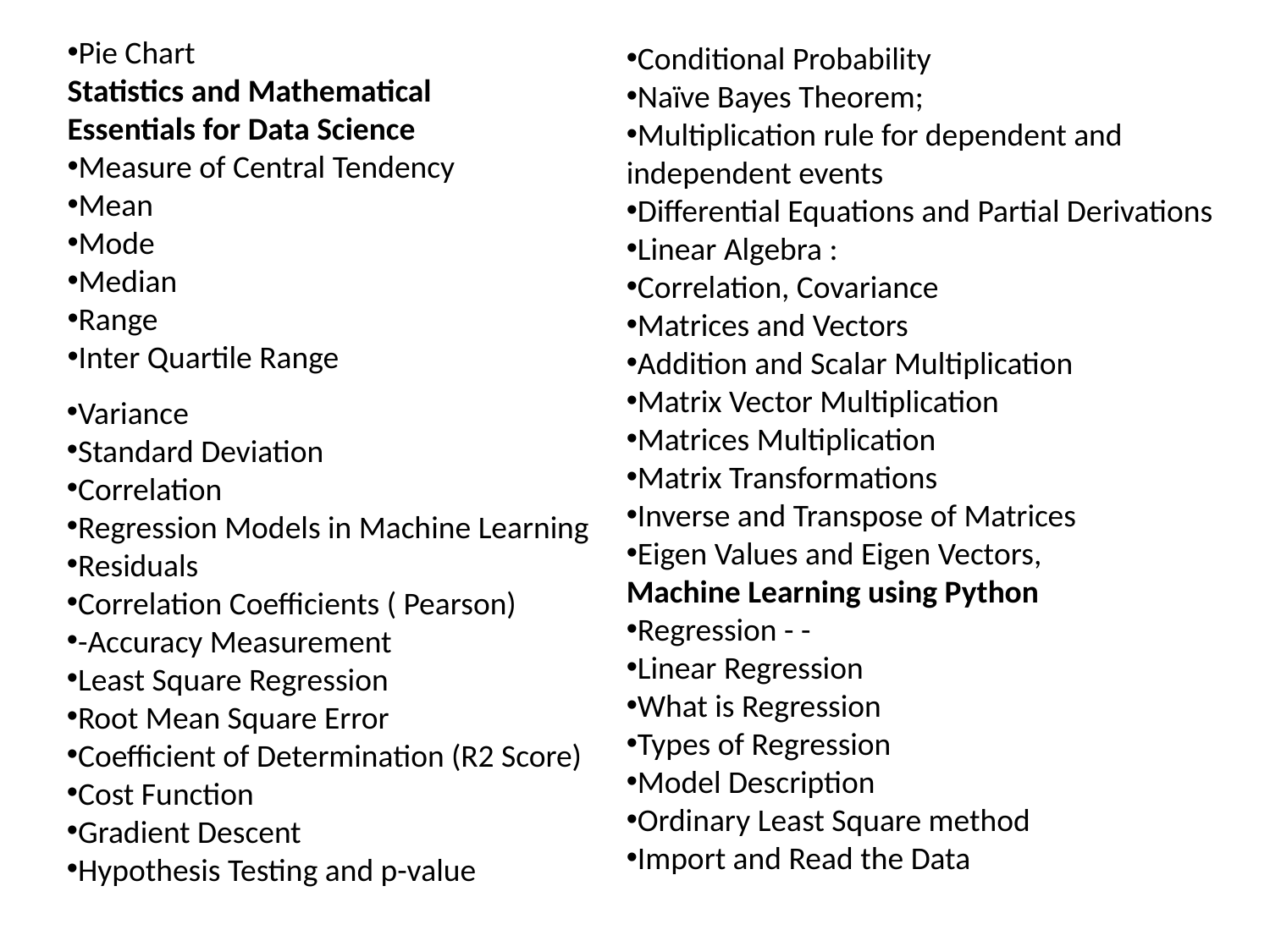

Pie Chart
Statistics and Mathematical
Essentials for Data Science
Measure of Central Tendency
Mean
Mode
Median
Range
Inter Quartile Range

Conditional Probability
Naïve Bayes Theorem;
Multiplication rule for dependent and independent events
Differential Equations and Partial Derivations
Linear Algebra :
Correlation, Covariance
Matrices and Vectors
Addition and Scalar Multiplication
Matrix Vector Multiplication
Matrices Multiplication
Matrix Transformations
Inverse and Transpose of Matrices
Eigen Values and Eigen Vectors,
Machine Learning using Python
Regression - -
Linear Regression
What is Regression
Types of Regression
Model Description
Ordinary Least Square method
Import and Read the Data
Variance
Standard Deviation
Correlation
Regression Models in Machine Learning
Residuals
Correlation Coefficients ( Pearson)
-Accuracy Measurement
Least Square Regression
Root Mean Square Error
Coefficient of Determination (R2 Score)
Cost Function
Gradient Descent
Hypothesis Testing and p-value